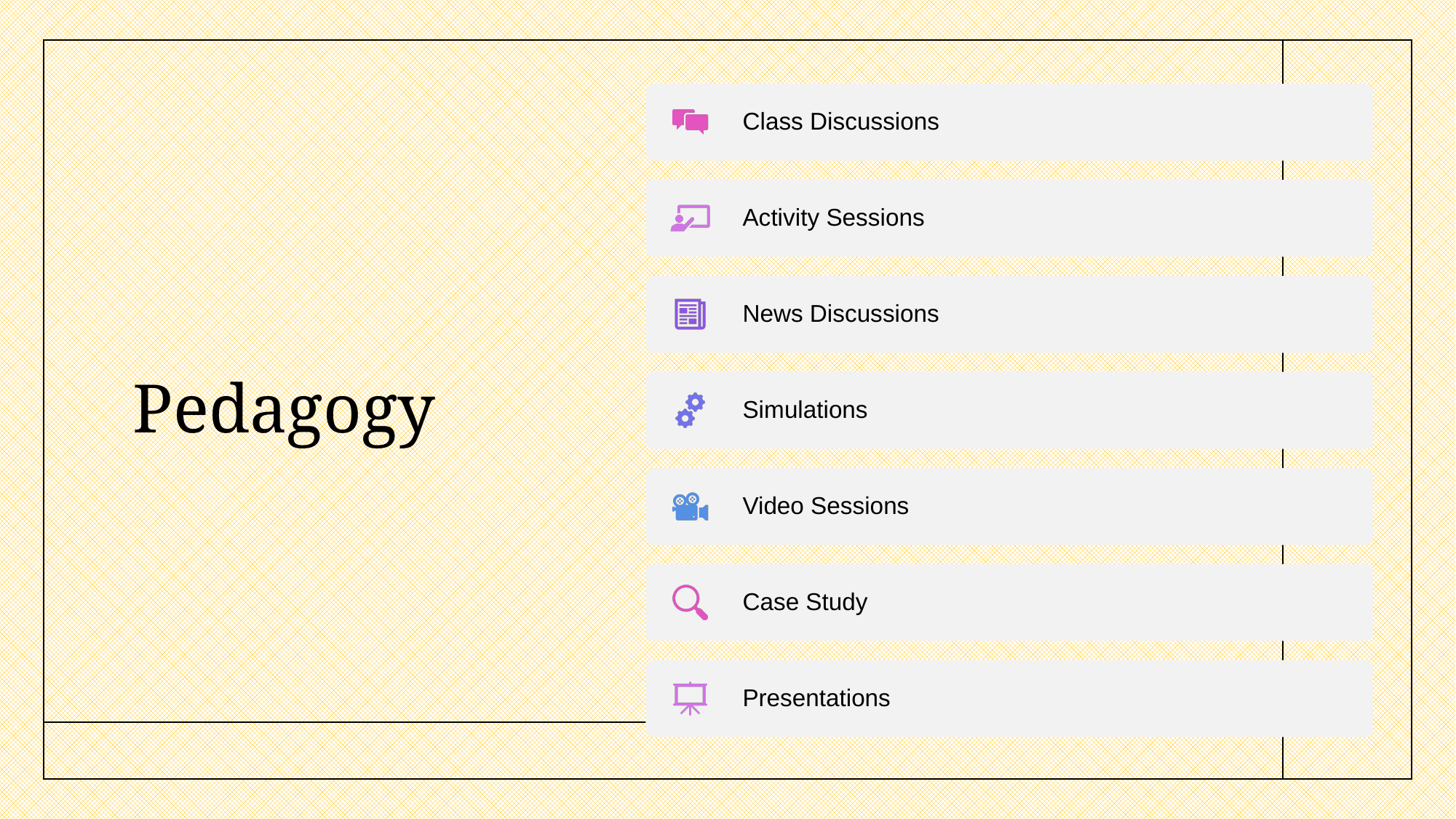

# Pedagogy
Class Discussions
Activity Sessions
News Discussions
Simulations
Video Sessions
Case Study
Presentations